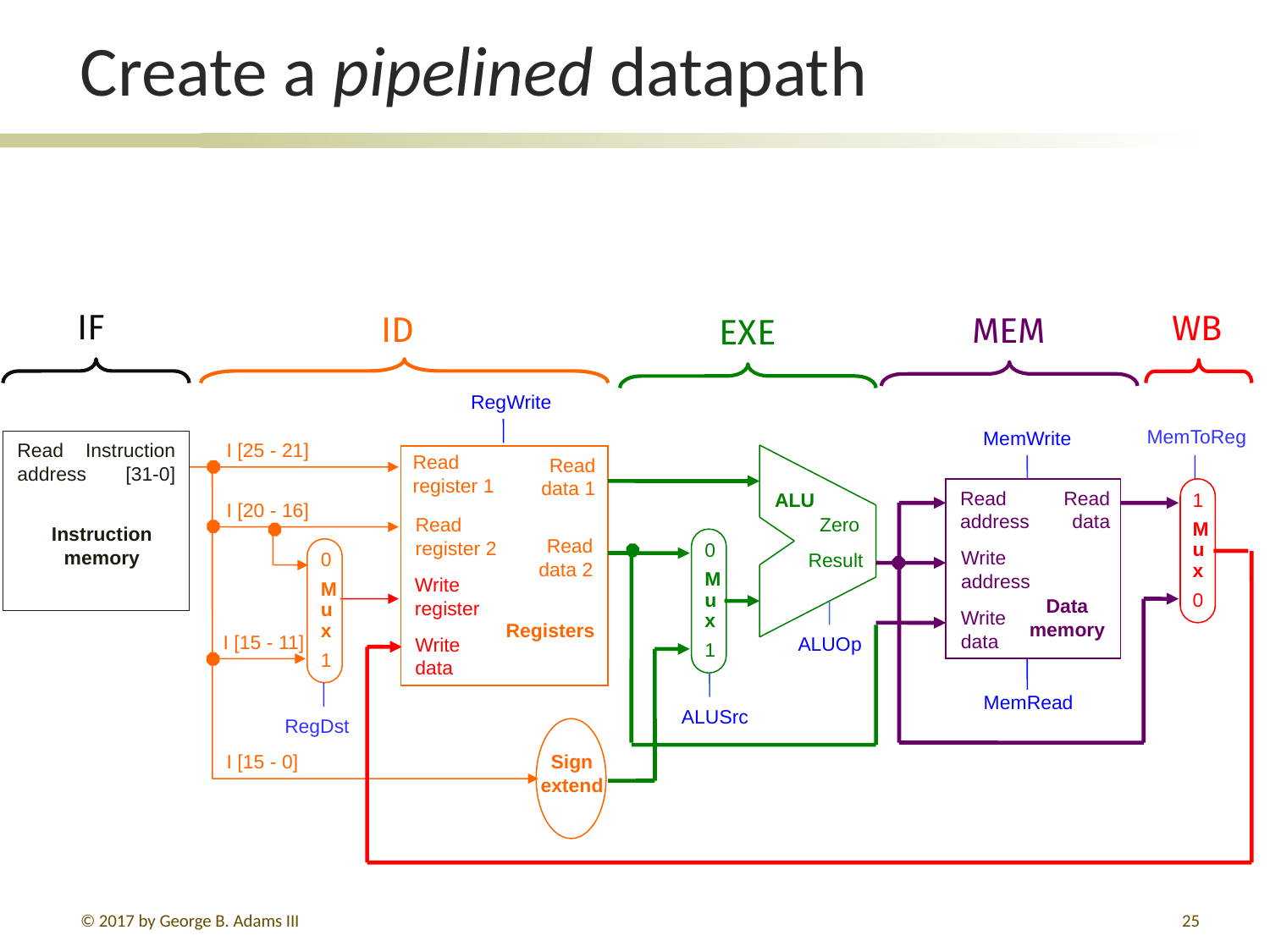

# Create a pipelined datapath

IF

WB

MemToReg
1
M
u
x
0

ID
RegWrite

I [25 - 21]
Read
register 1

Read
data 1

I [20 - 16]
Read
register 2

Read
data 2

0
M
u
x
1

Write
register

Registers
I [15 - 11]
Write
data

RegDst
I [15 - 0]
Sign
extend

MEM

EXE

ALU
Zero

0
M
u
x
1

Result

ALUOp

ALUSrc

MemWrite

Read
address

Read
data

Write
address

Data
memory
Write
data

MemRead

Read
address
Instruction
[31-0]

Instruction
memory

© 2017 by George B. Adams III
25